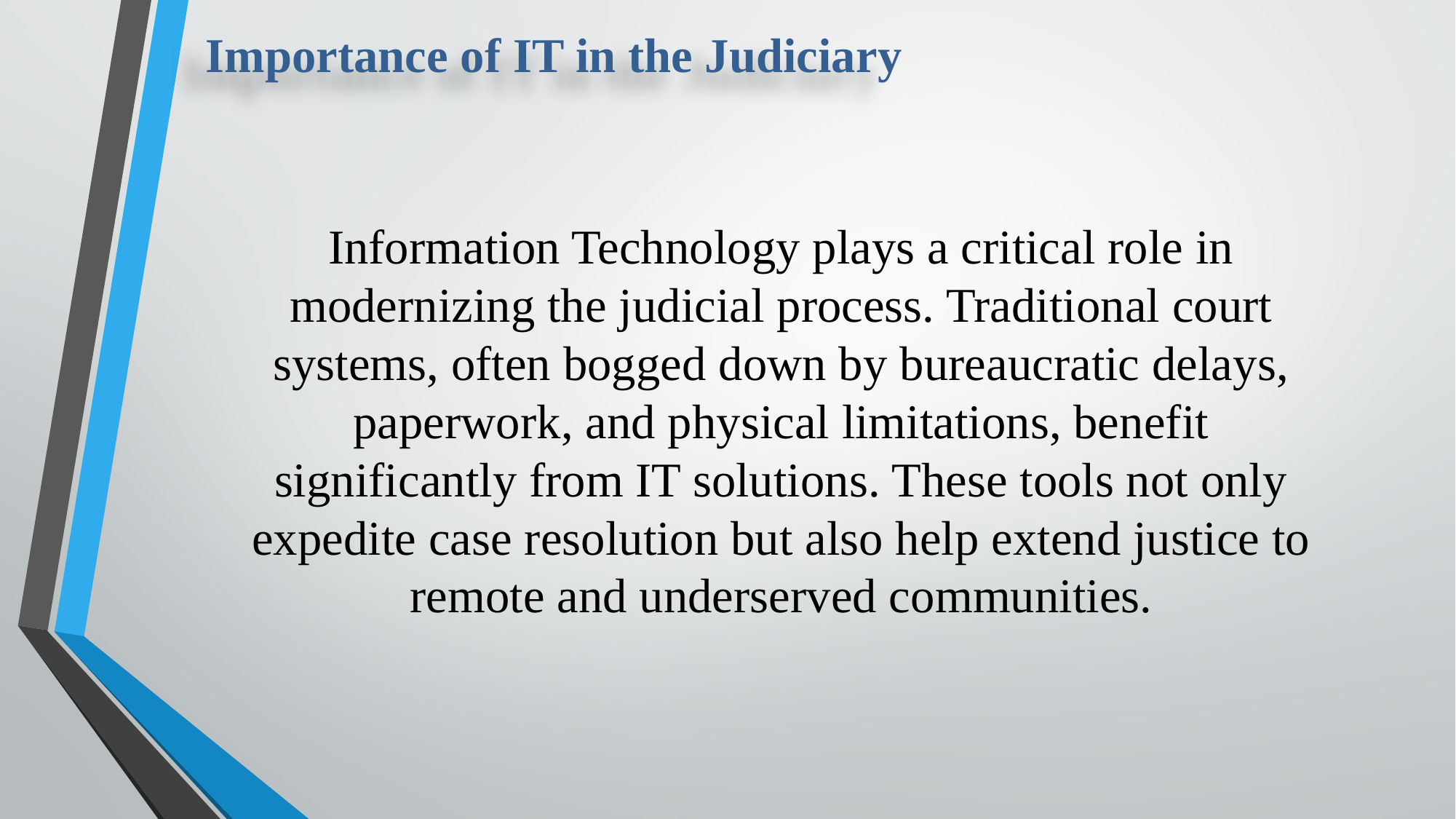

Importance of IT in the Judiciary

Information Technology plays a critical role in modernizing the judicial process. Traditional court systems, often bogged down by bureaucratic delays, paperwork, and physical limitations, benefit significantly from IT solutions. These tools not only expedite case resolution but also help extend justice to remote and underserved communities.